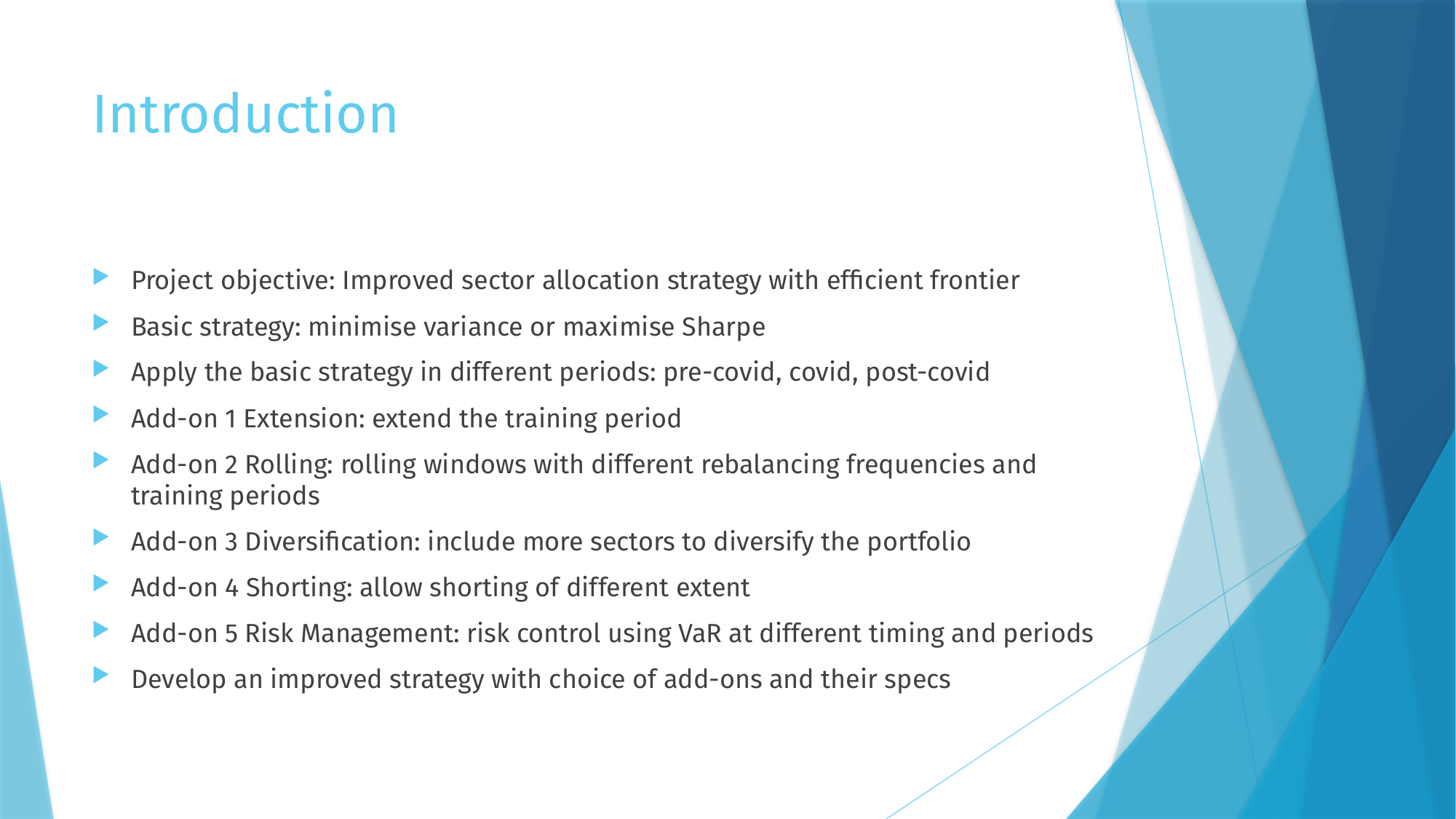

# Introduction
Project objective: Improved sector allocation strategy with efficient frontier
Basic strategy: minimise variance or maximise Sharpe
Apply the basic strategy in different periods: pre-covid, covid, post-covid
Add-on 1 Extension: extend the training period
Add-on 2 Rolling: rolling windows with different rebalancing frequencies and training periods
Add-on 3 Diversification: include more sectors to diversify the portfolio
Add-on 4 Shorting: allow shorting of different extent
Add-on 5 Risk Management: risk control using VaR at different timing and periods
Develop an improved strategy with choice of add-ons and their specs